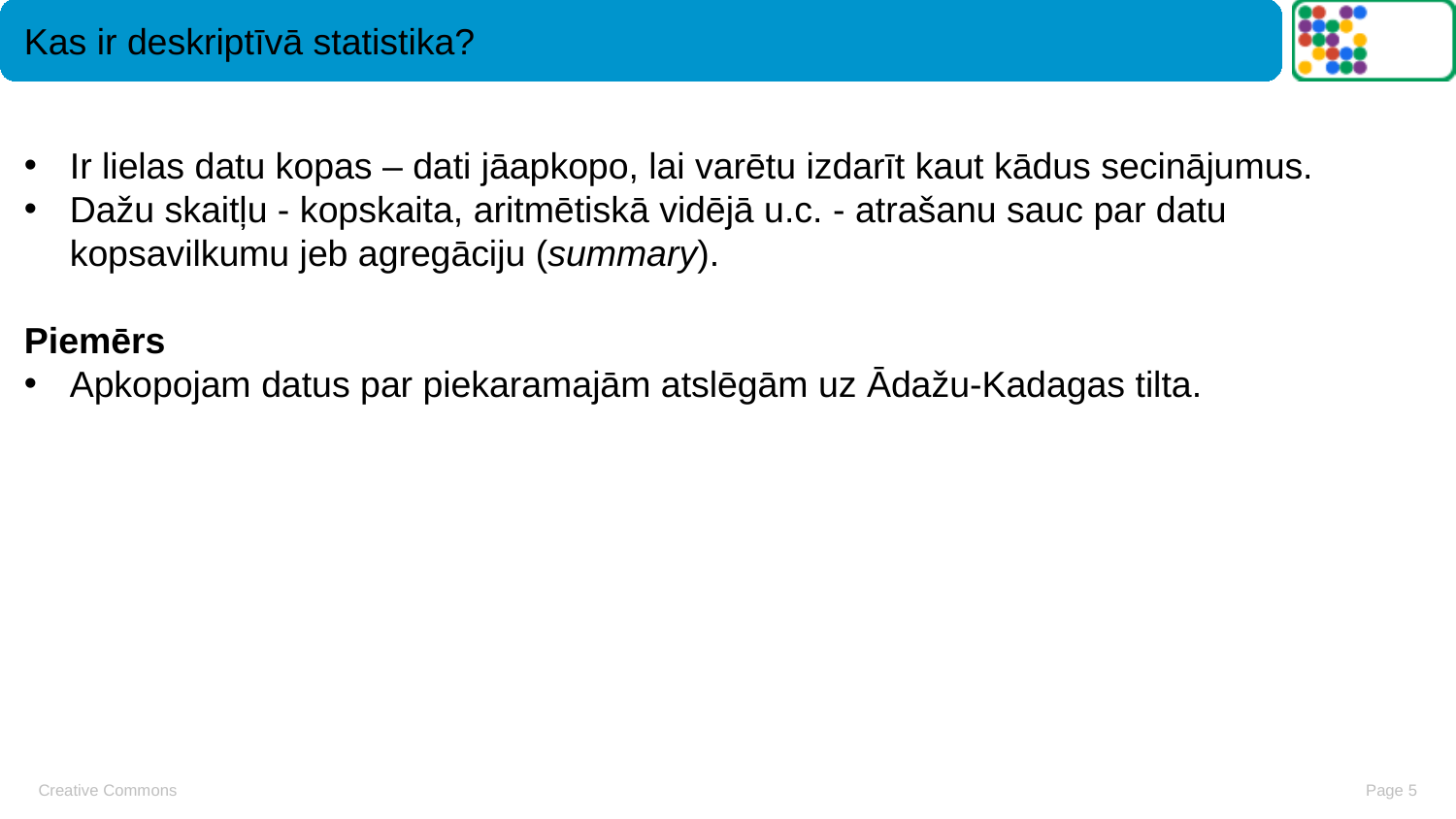

# Kas ir deskriptīvā statistika?
Ir lielas datu kopas – dati jāapkopo, lai varētu izdarīt kaut kādus secinājumus.
Dažu skaitļu - kopskaita, aritmētiskā vidējā u.c. - atrašanu sauc par datu kopsavilkumu jeb agregāciju (summary).

Piemērs
Apkopojam datus par piekaramajām atslēgām uz Ādažu-Kadagas tilta.